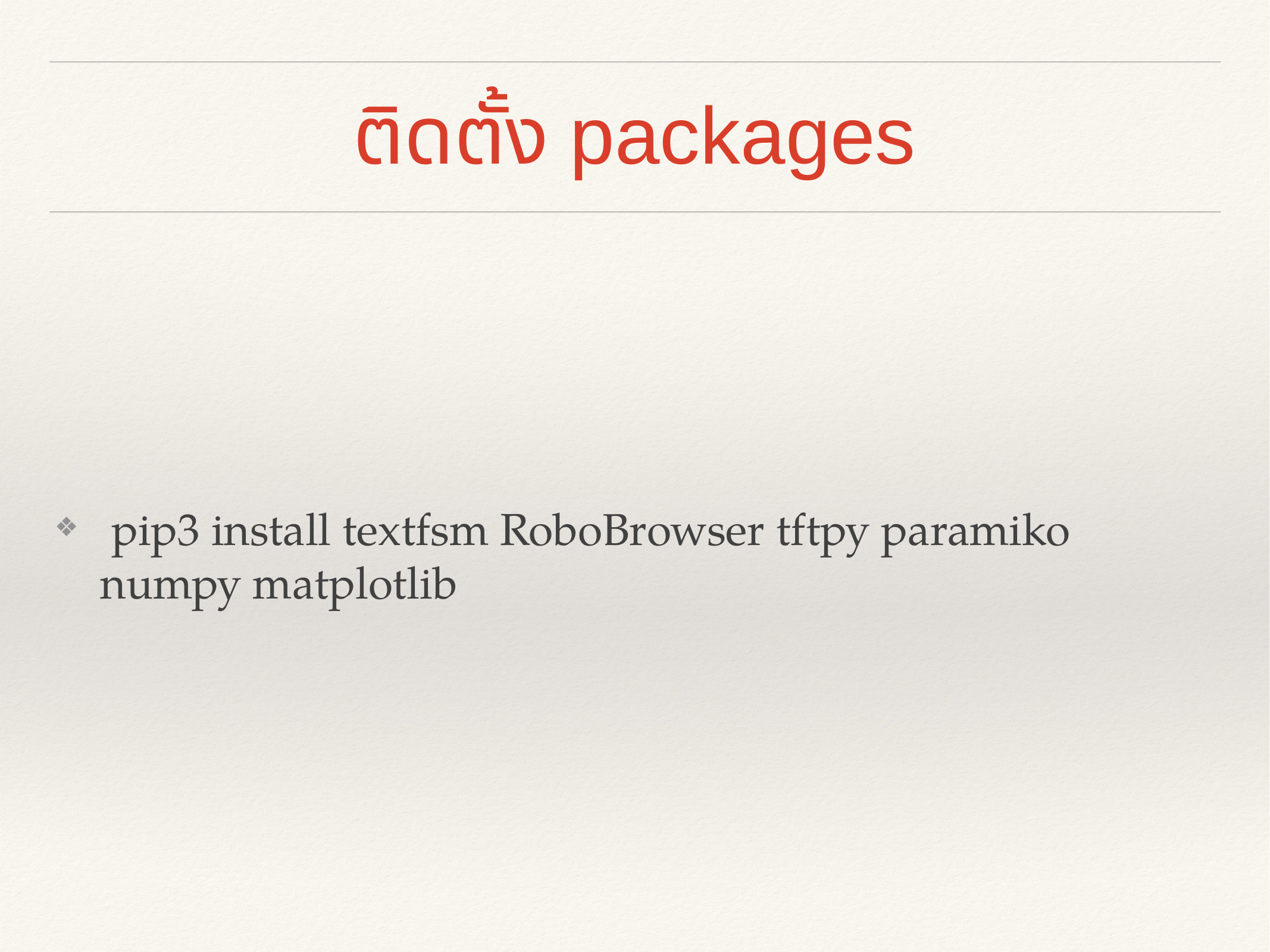

# ติดตั้ง packages
 pip3 install textfsm RoboBrowser tftpy paramiko numpy matplotlib